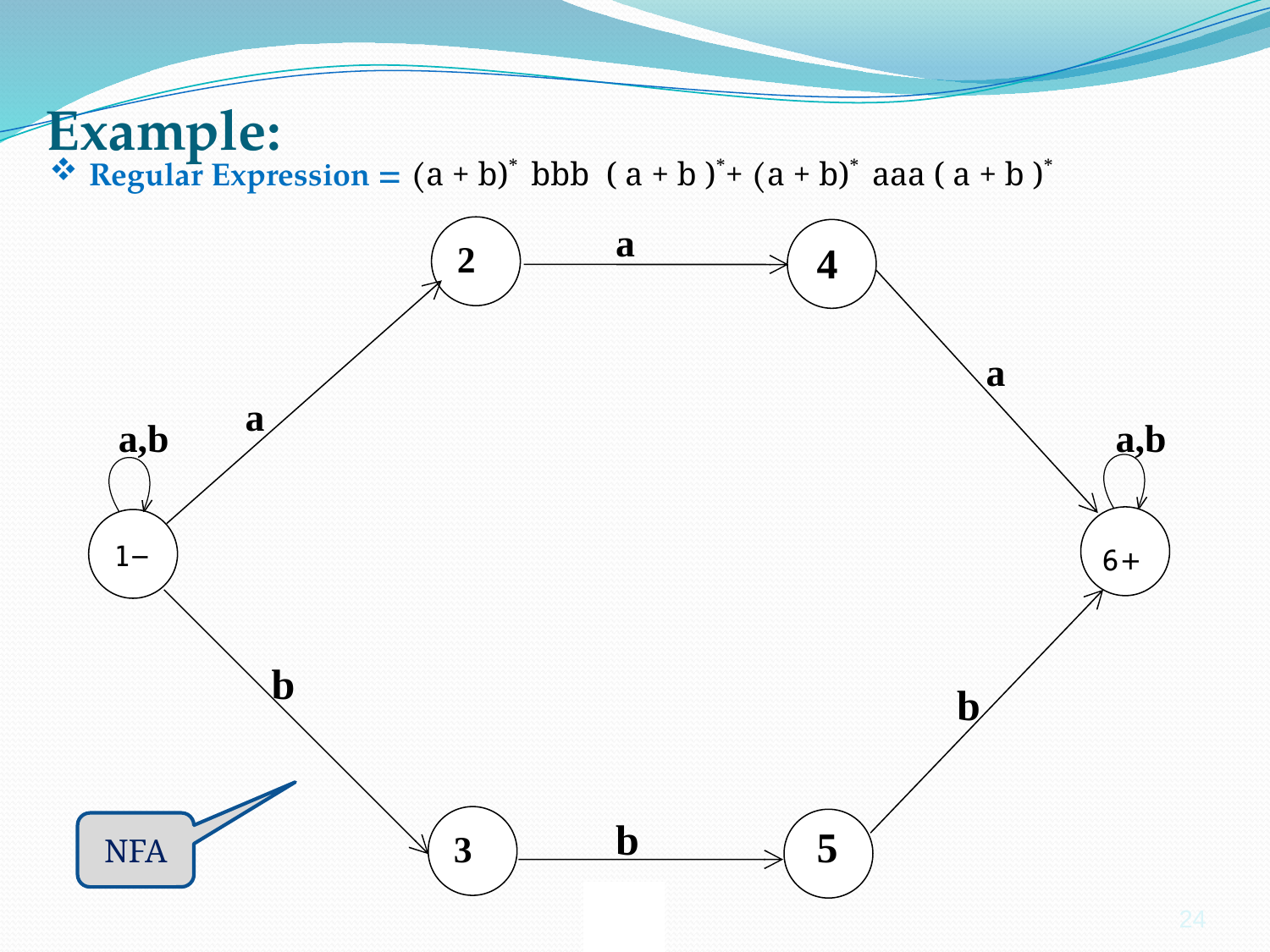

# Example:
Regular Expression = (a + b)*  bbb  ( a + b )*+ (a + b)*  aaa ( a + b )*
a
2

4

a
a
a,b
a,b

6+

1–

b
b
3
b

NFA
5

24